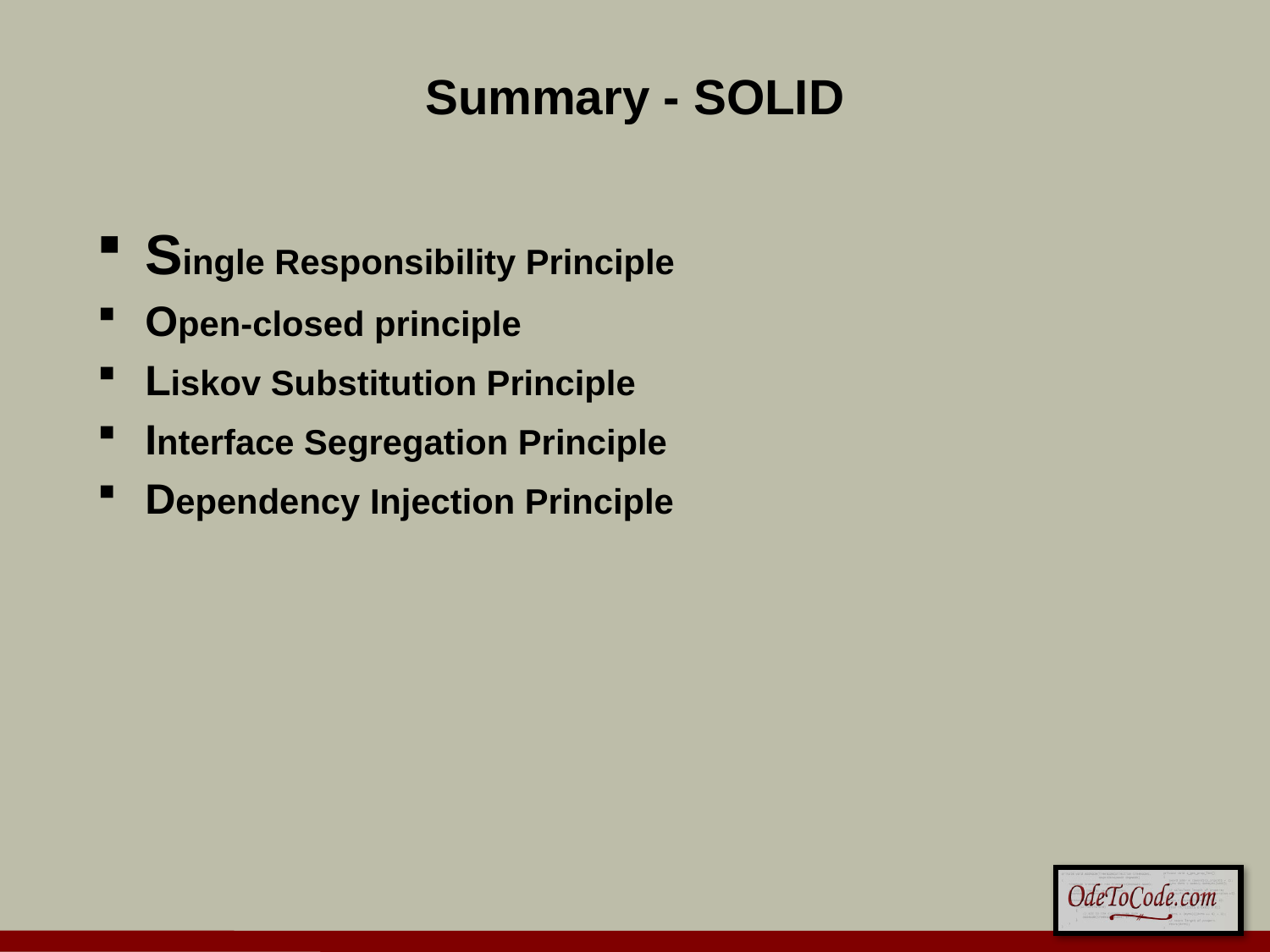

# Summary - SOLID

Single Responsibility Principle
Open-closed principle
Liskov Substitution Principle
Interface Segregation Principle
Dependency Injection Principle